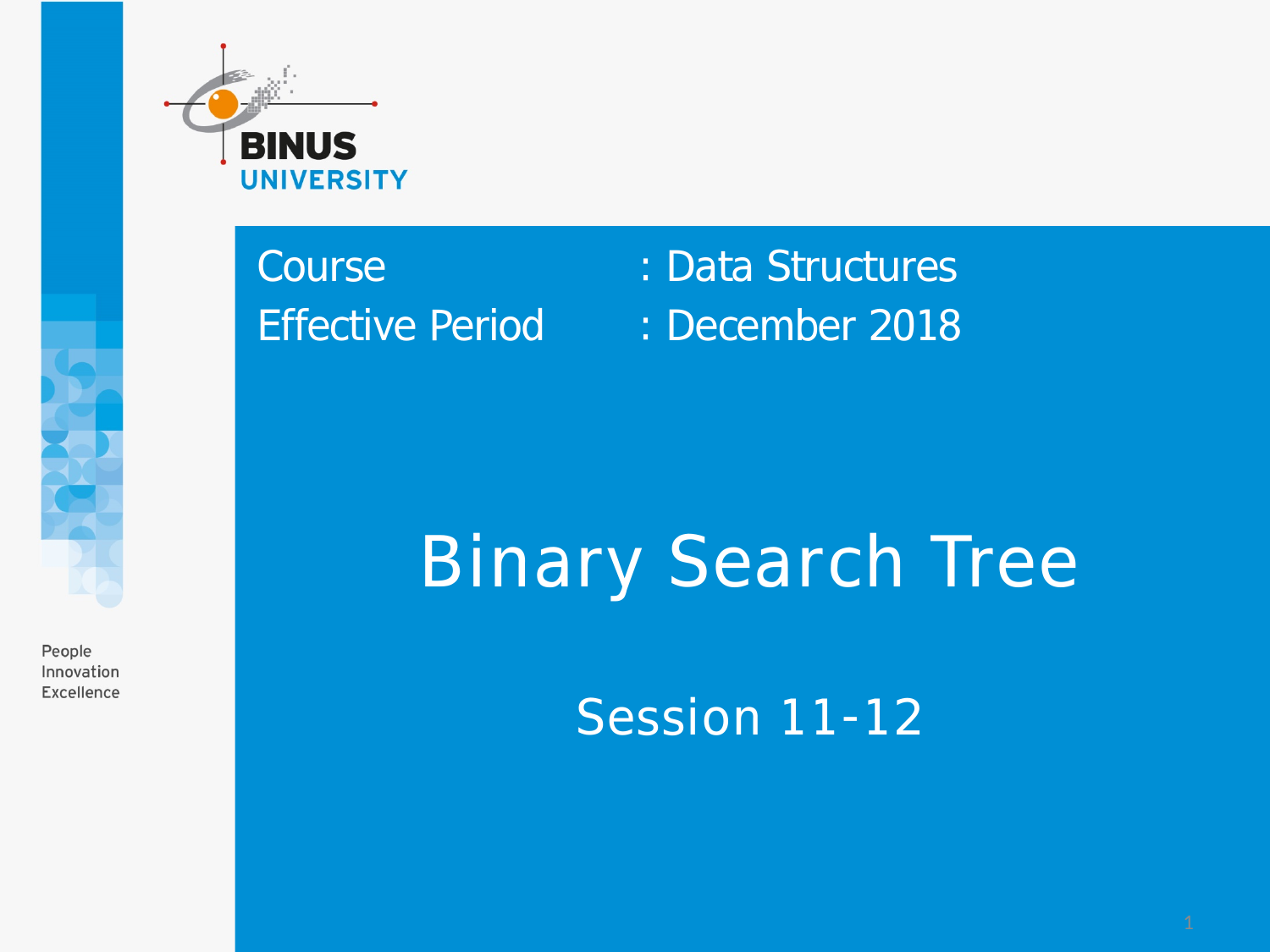

Course			: Data Structures
Effective Period	: December 2018
# Binary Search Tree Session 11-12
1